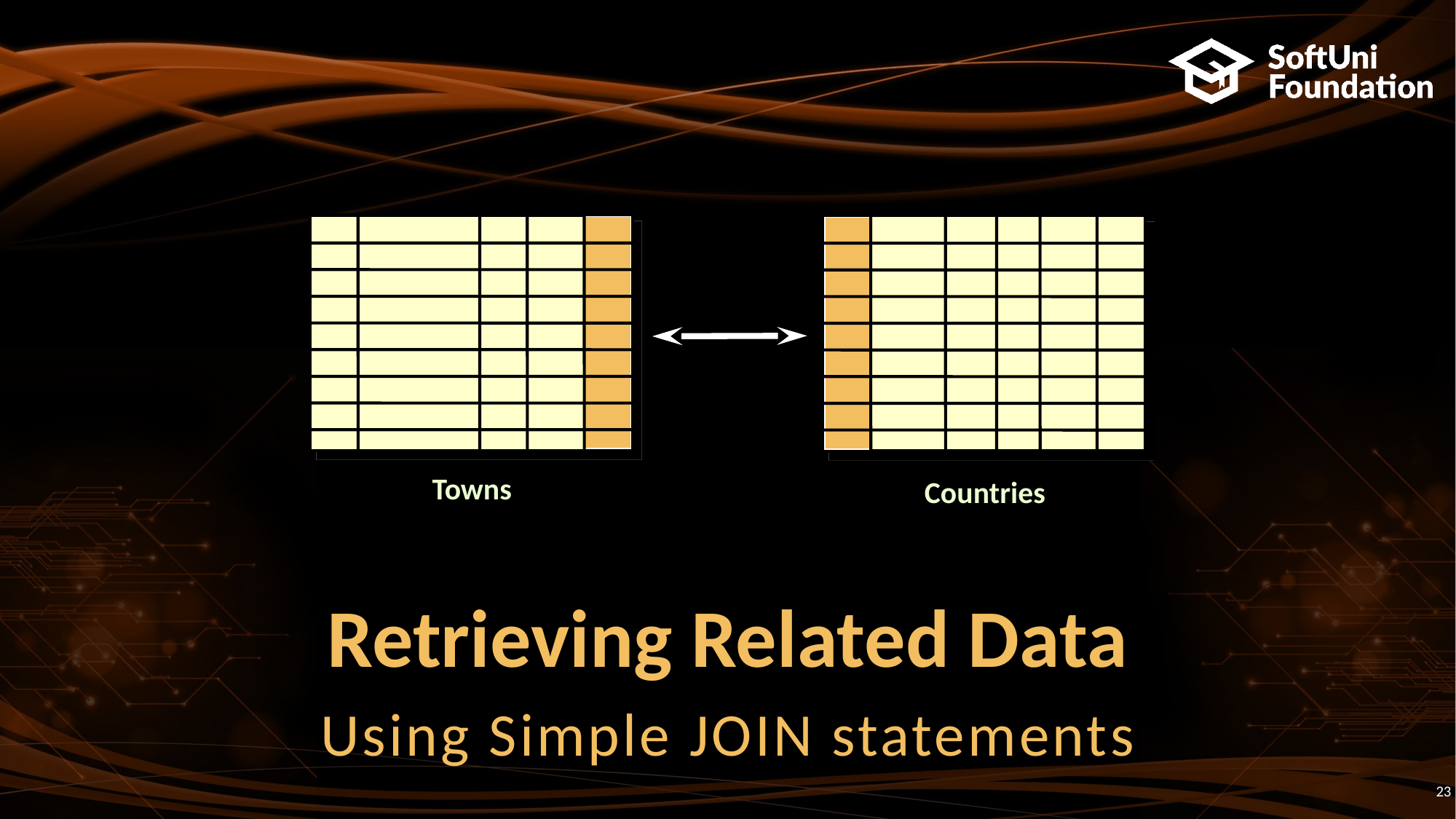

Towns
Countries
# Retrieving Related Data
Using Simple JOIN statements
23